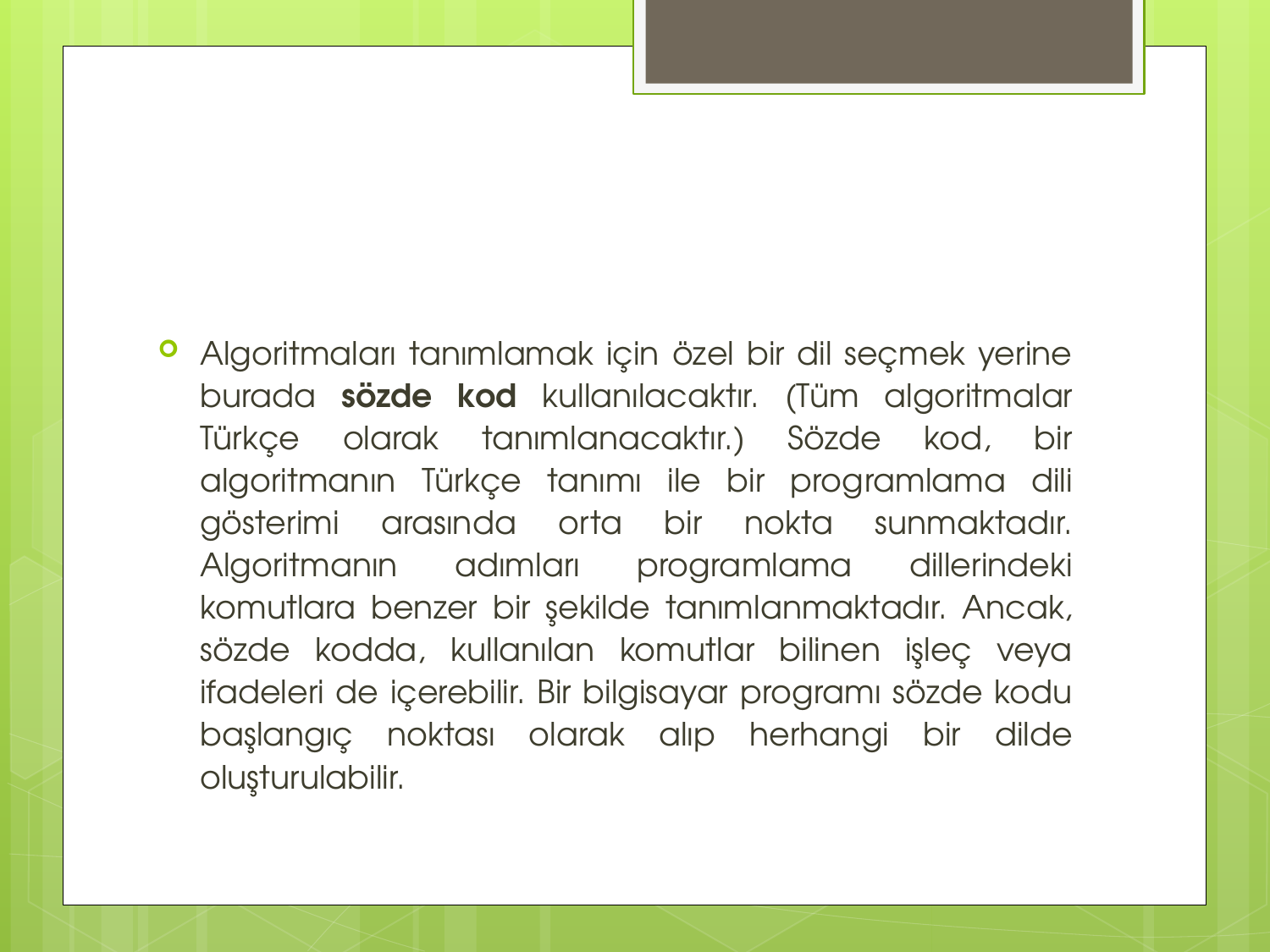

#
Algoritmaları tanımlamak için özel bir dil seçmek yerine burada sözde kod kullanılacaktır. (Tüm algoritmalar Türkçe olarak tanımlanacaktır.) Sözde kod, bir algoritmanın Türkçe tanımı ile bir programlama dili gösterimi arasında orta bir nokta sunmaktadır. Algoritmanın adımları programlama dillerindeki komutlara benzer bir şekilde tanımlanmaktadır. Ancak, sözde kodda, kullanılan komutlar bilinen işleç veya ifadeleri de içerebilir. Bir bilgisayar programı sözde kodu başlangıç noktası olarak alıp herhangi bir dilde oluşturulabilir.